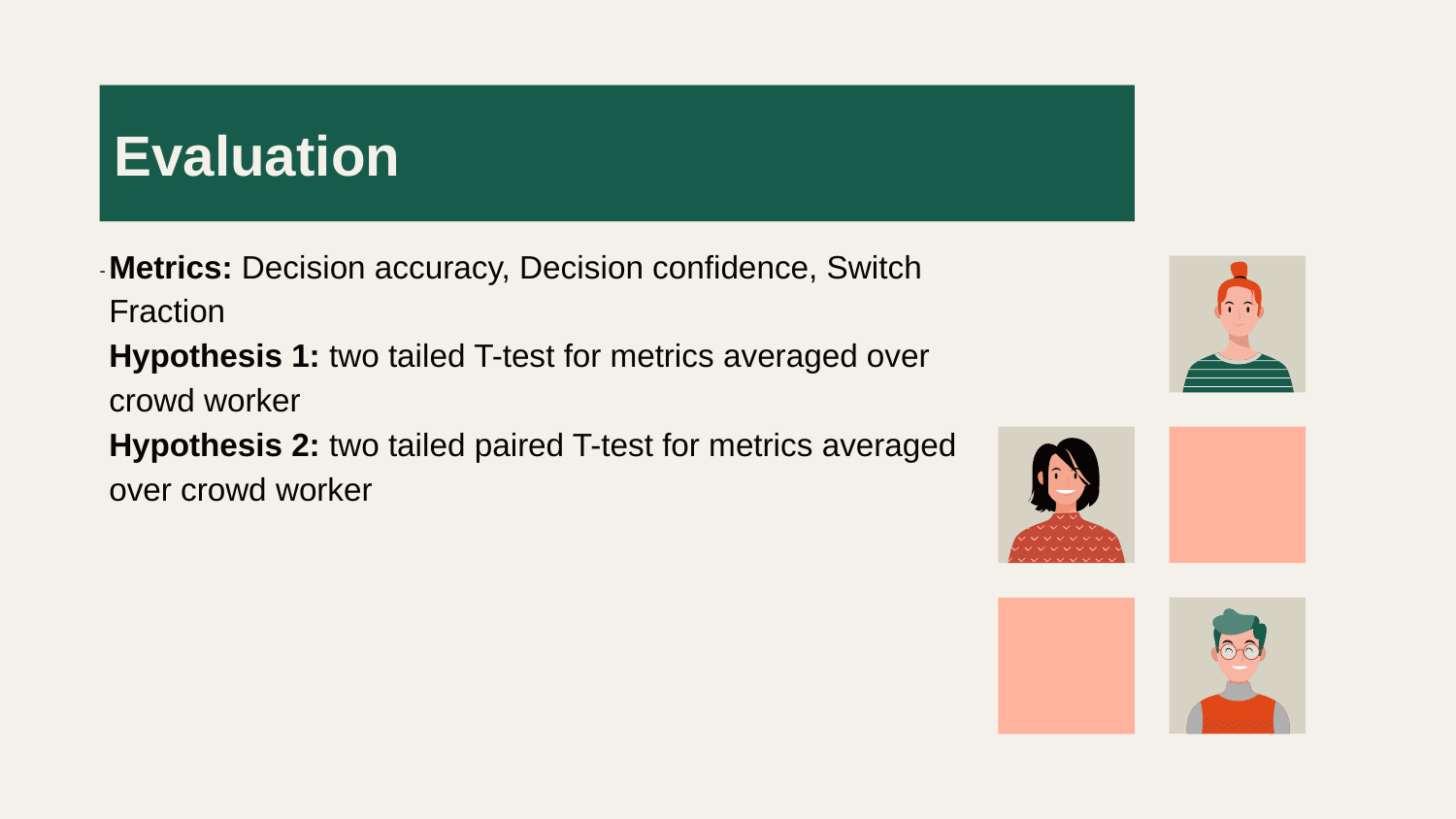

# Evaluation
Metrics: Decision accuracy, Decision confidence, Switch Fraction
Hypothesis 1: two tailed T-test for metrics averaged over crowd worker
Hypothesis 2: two tailed paired T-test for metrics averaged over crowd worker
-